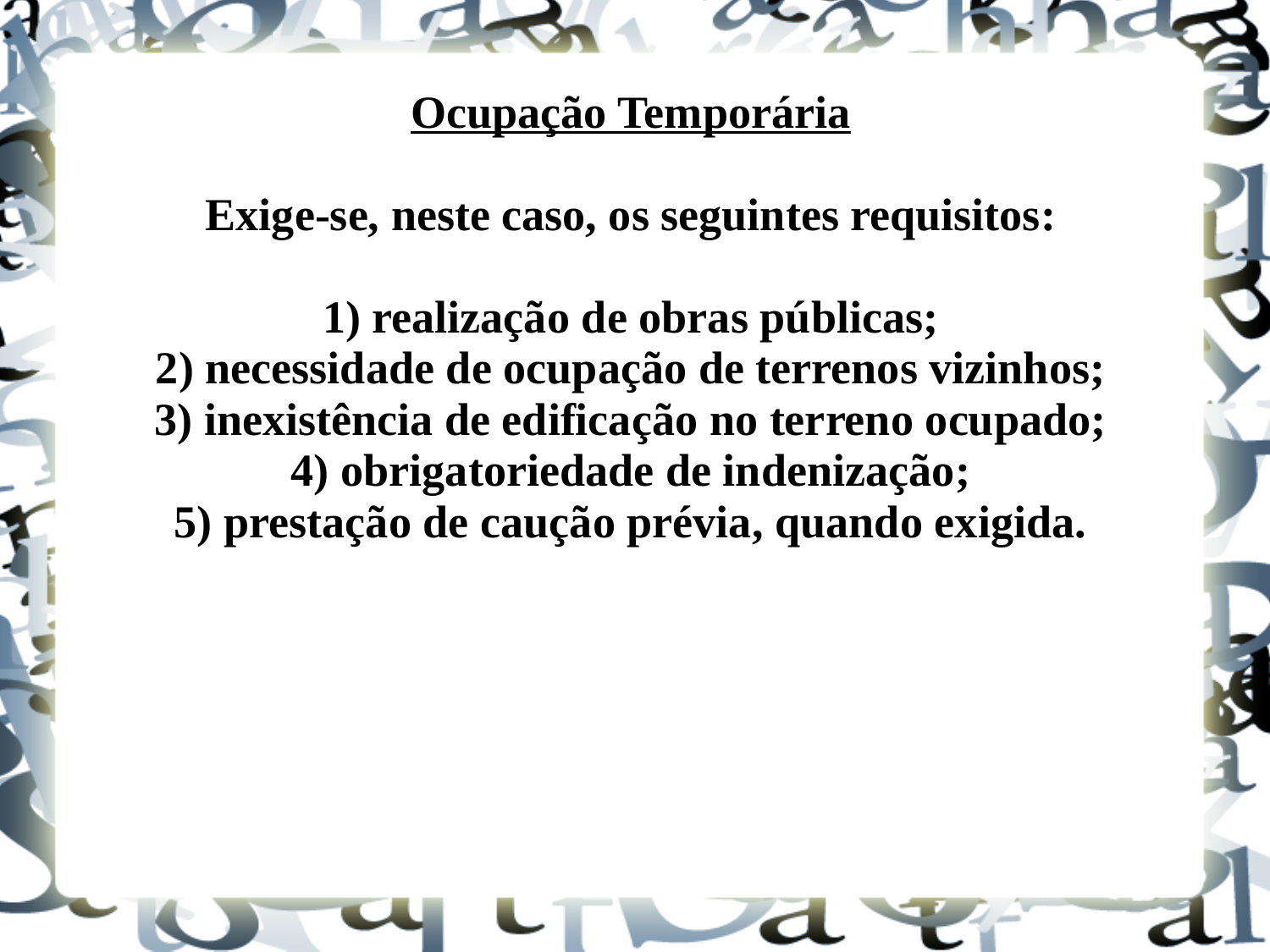

Ocupação Temporária

Exige-se, neste caso, os seguintes requisitos:

1) realização de obras públicas;
2) necessidade de ocupação de terrenos vizinhos;
3) inexistência de edificação no terreno ocupado;
4) obrigatoriedade de indenização;
5) prestação de caução prévia, quando exigida.